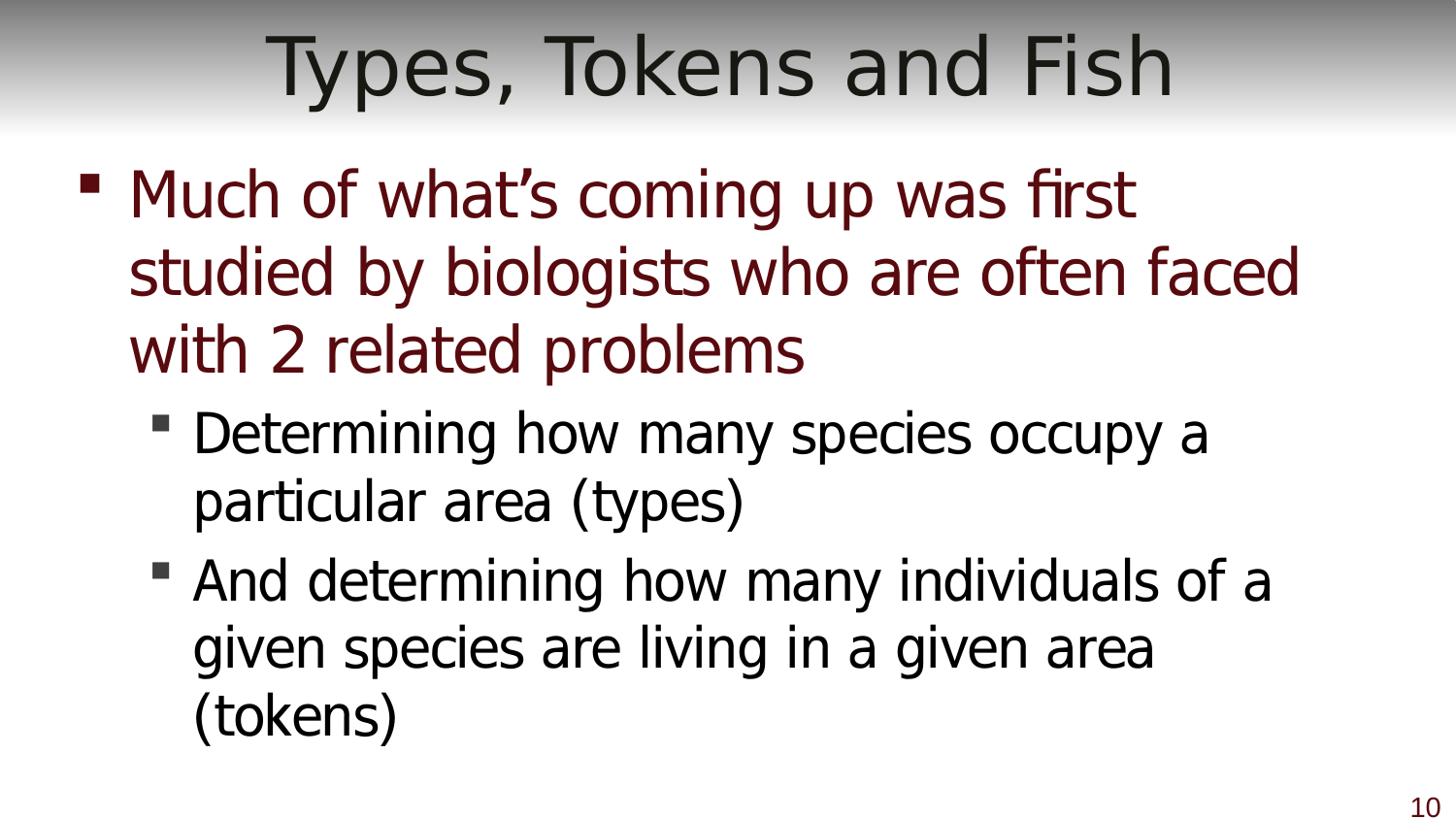

# Types, Tokens and Fish
Much of what’s coming up was first studied by biologists who are often faced with 2 related problems
Determining how many species occupy a particular area (types)
And determining how many individuals of a given species are living in a given area (tokens)
10